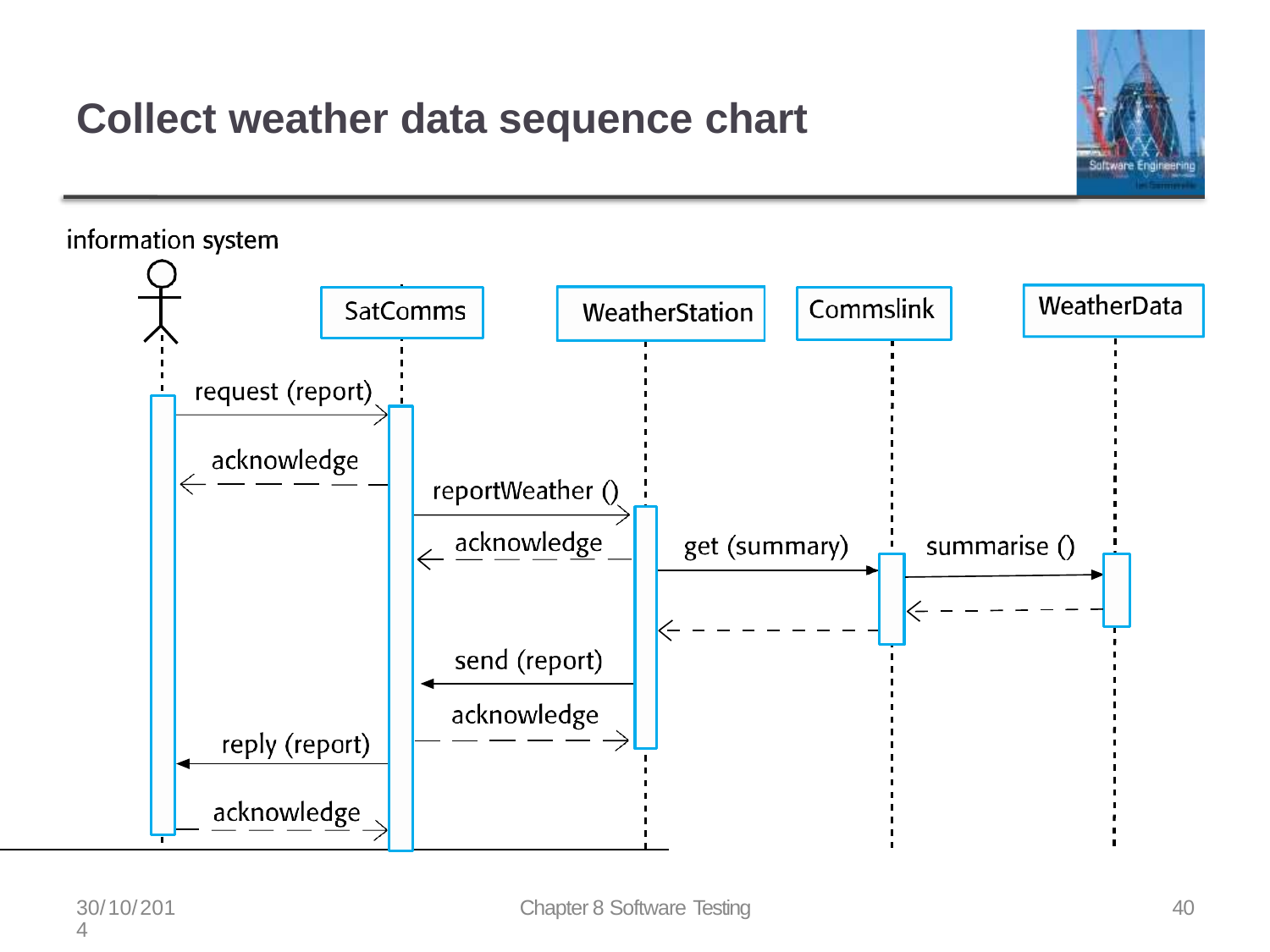

# Collect weather data sequence chart

30/10/2014
Chapter 8 Software Testing
40